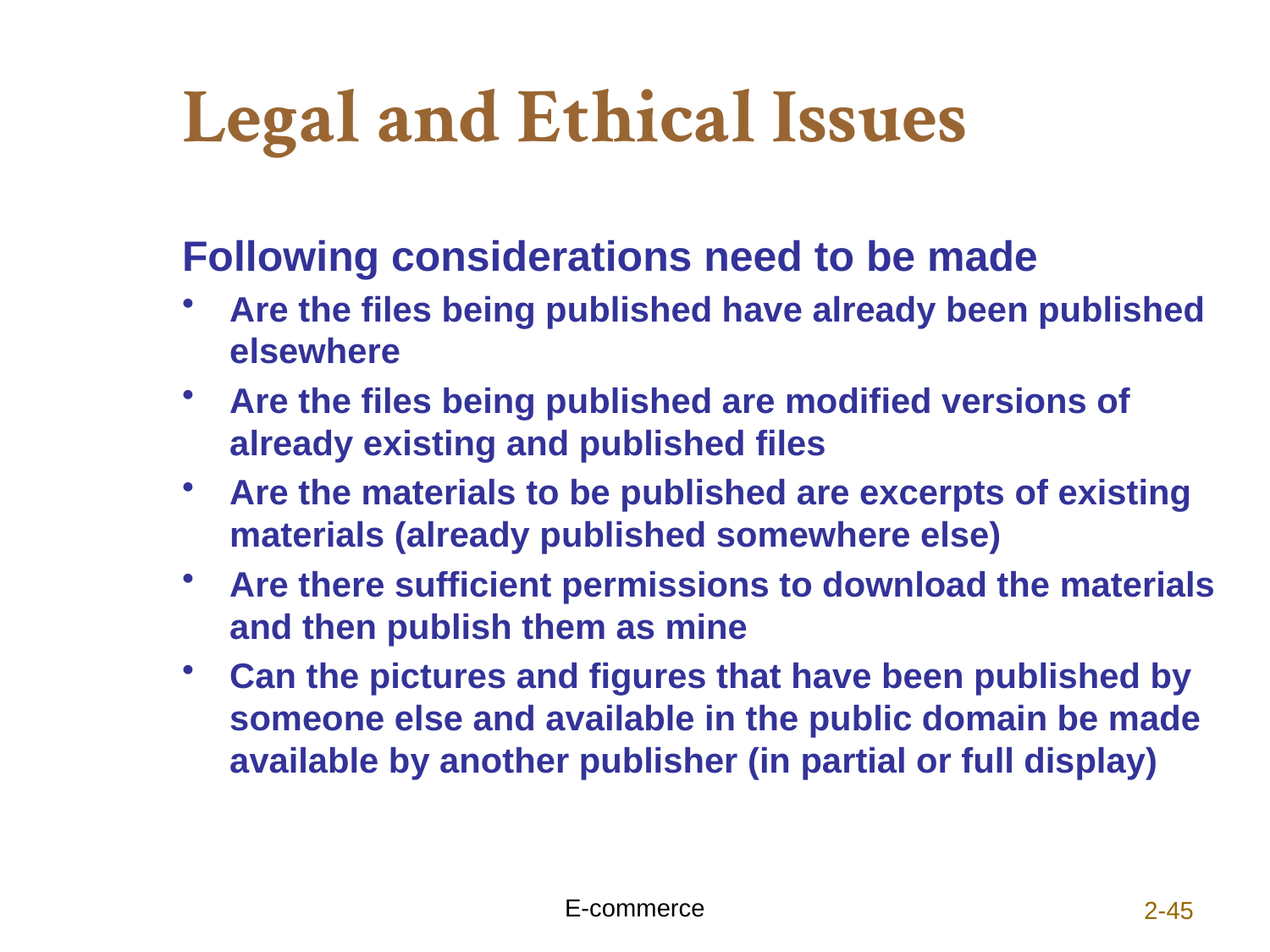

# Legal and Ethical Issues
Following considerations need to be made
Are the files being published have already been published elsewhere
Are the files being published are modified versions of already existing and published files
Are the materials to be published are excerpts of existing materials (already published somewhere else)
Are there sufficient permissions to download the materials and then publish them as mine
Can the pictures and figures that have been published by someone else and available in the public domain be made available by another publisher (in partial or full display)

E-commerce
2-45